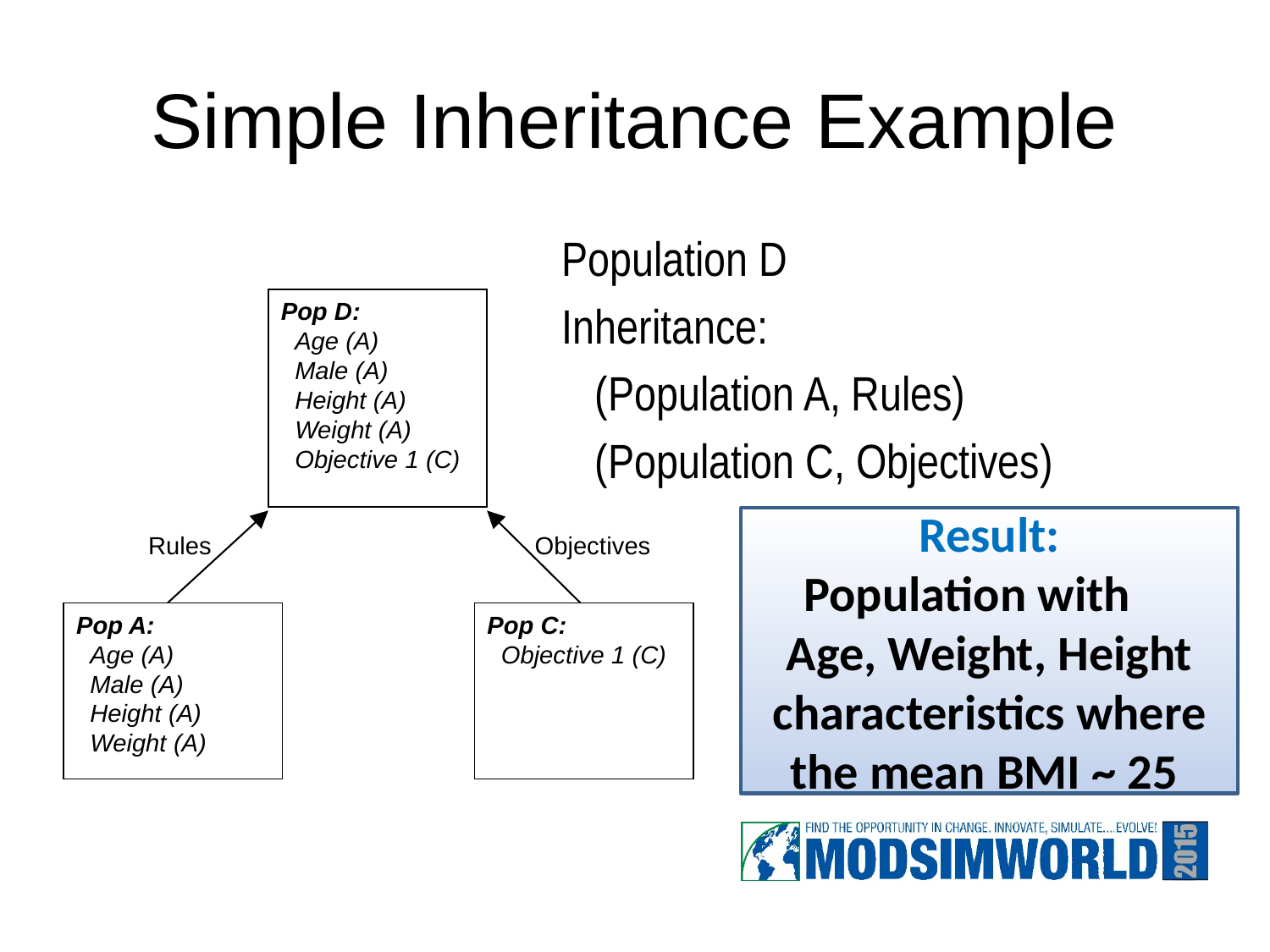

# Simple Inheritance Example
Population D
Inheritance:
   (Population A, Rules)
   (Population C, Objectives)

Pop D:
  Age (A)
  Male (A)
  Height (A)
  Weight (A)
  Objective 1 (C)

Result:
Population with     Age, Weight, Height characteristics where the mean BMI ~ 25

Rules

Objectives

Pop A:
  Age (A)
  Male (A)
  Height (A)
  Weight (A)
Pop C:
  Objective 1 (C)